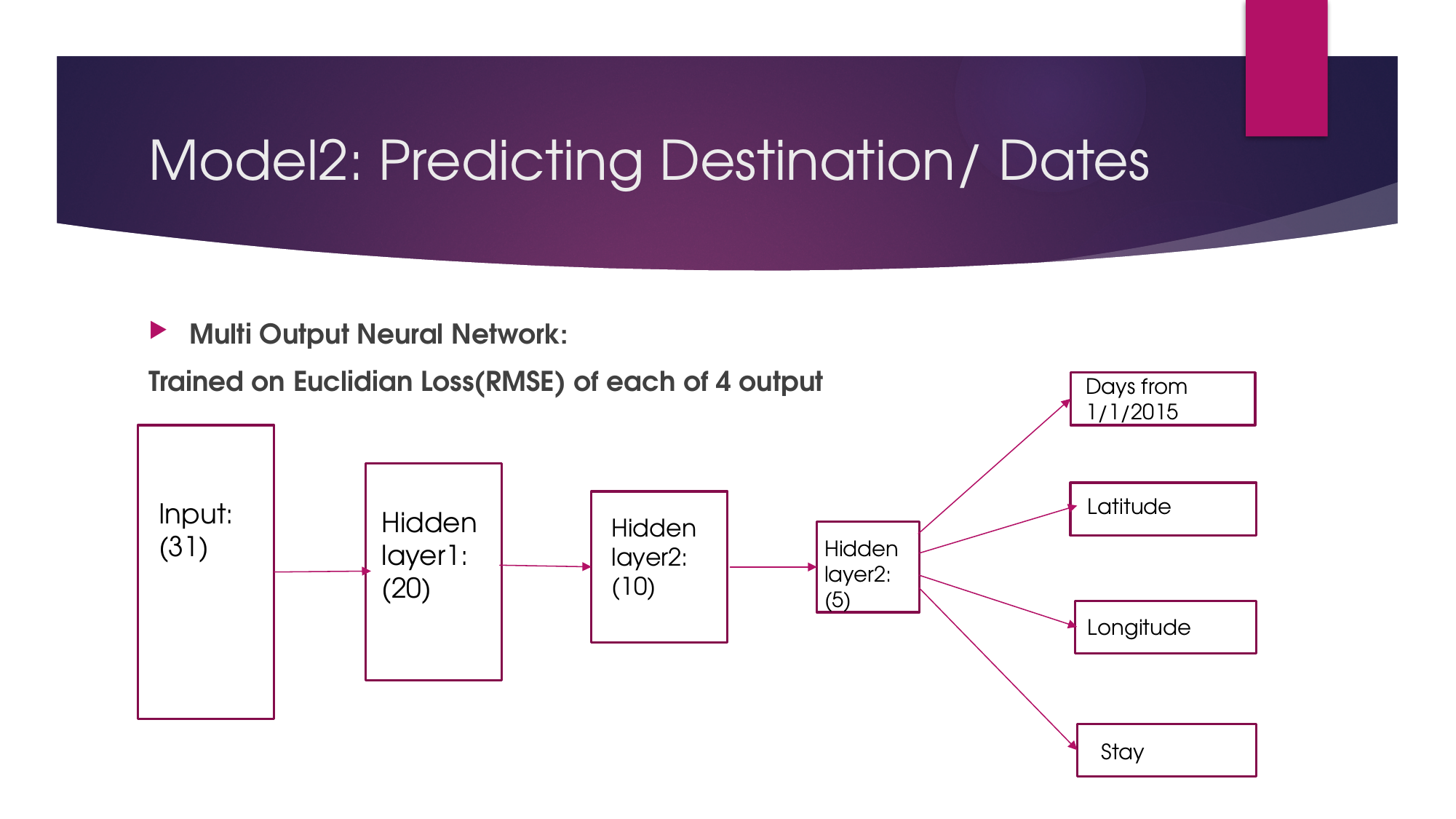

# Model2: Predicting Destination/ Dates
Multi Output Neural Network:
Trained on Euclidian Loss(RMSE) of each of 4 output
Days from 1/1/2015

Latitude
Input:
(31)

Hidden layer1:
(20)

Hidden layer2:
(10)

Hidden layer2:
(5)

Longitude

Stay